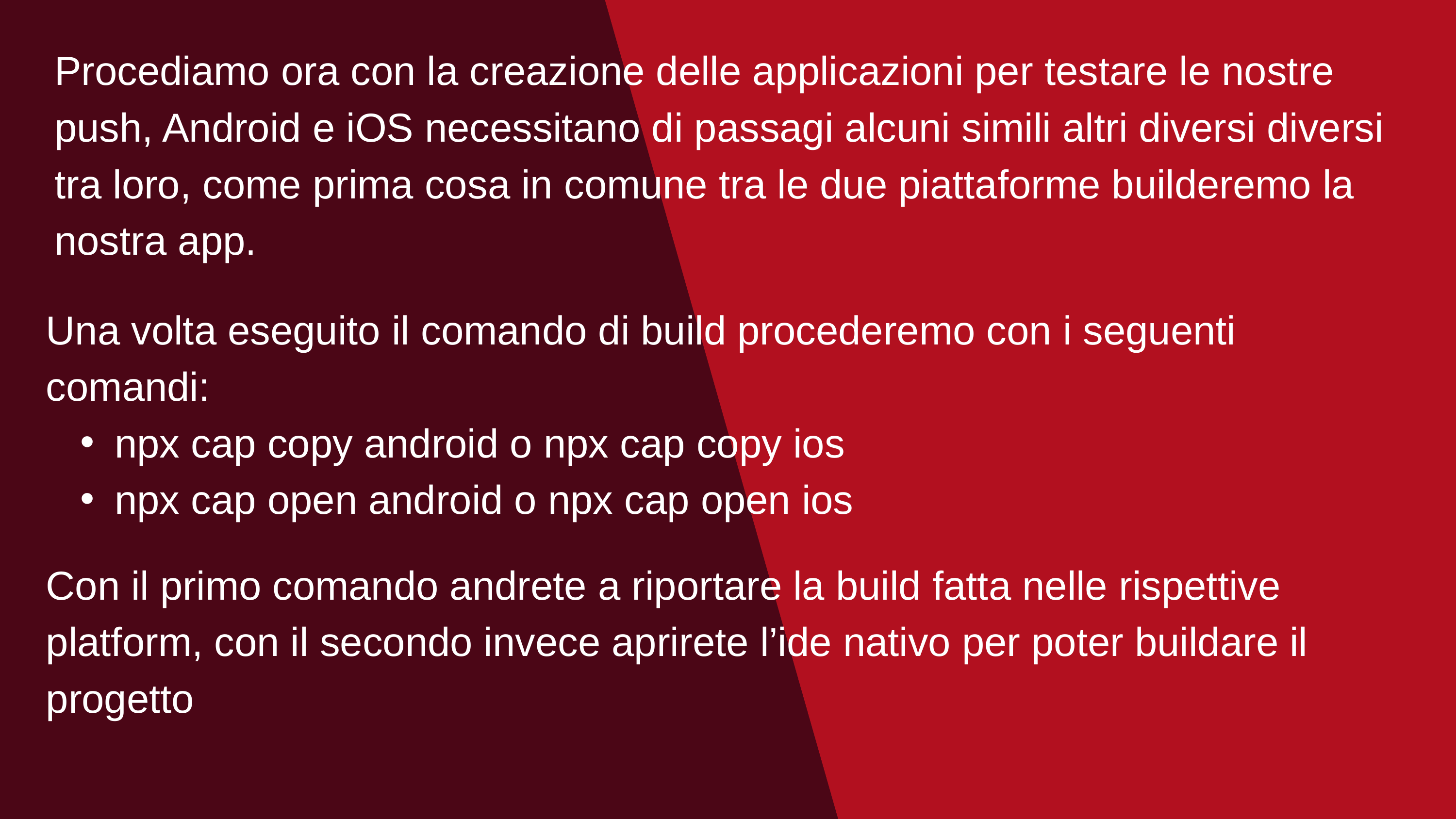

Procediamo ora con la creazione delle applicazioni per testare le nostre push, Android e iOS necessitano di passagi alcuni simili altri diversi diversi tra loro, come prima cosa in comune tra le due piattaforme builderemo la nostra app.
Una volta eseguito il comando di build procederemo con i seguenti comandi:
npx cap copy android o npx cap copy ios
npx cap open android o npx cap open ios

Con il primo comando andrete a riportare la build fatta nelle rispettive platform, con il secondo invece aprirete l’ide nativo per poter buildare il progetto